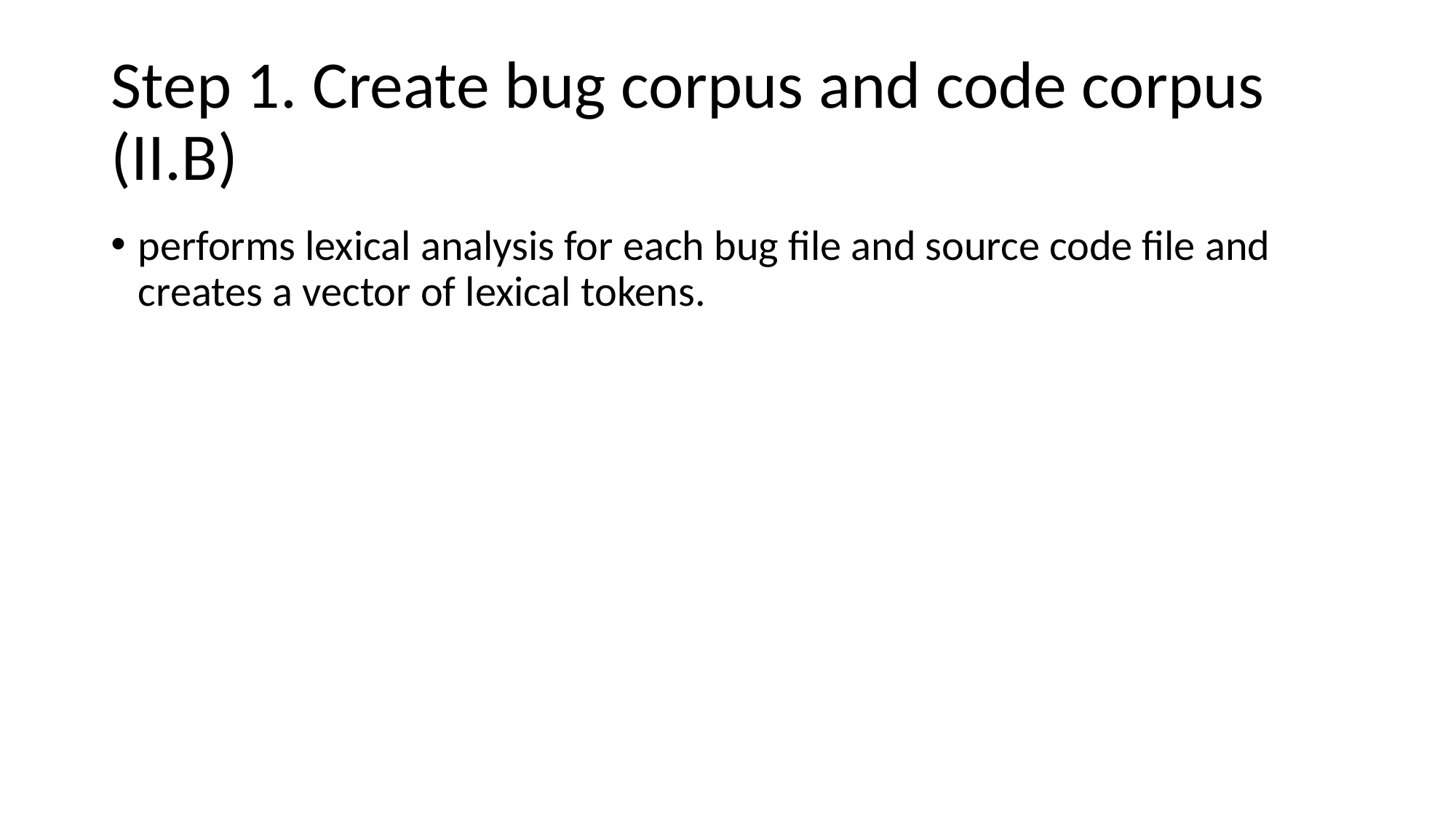

# Step 1. Create bug corpus and code corpus (II.B)
performs lexical analysis for each bug file and source code file and creates a vector of lexical tokens.